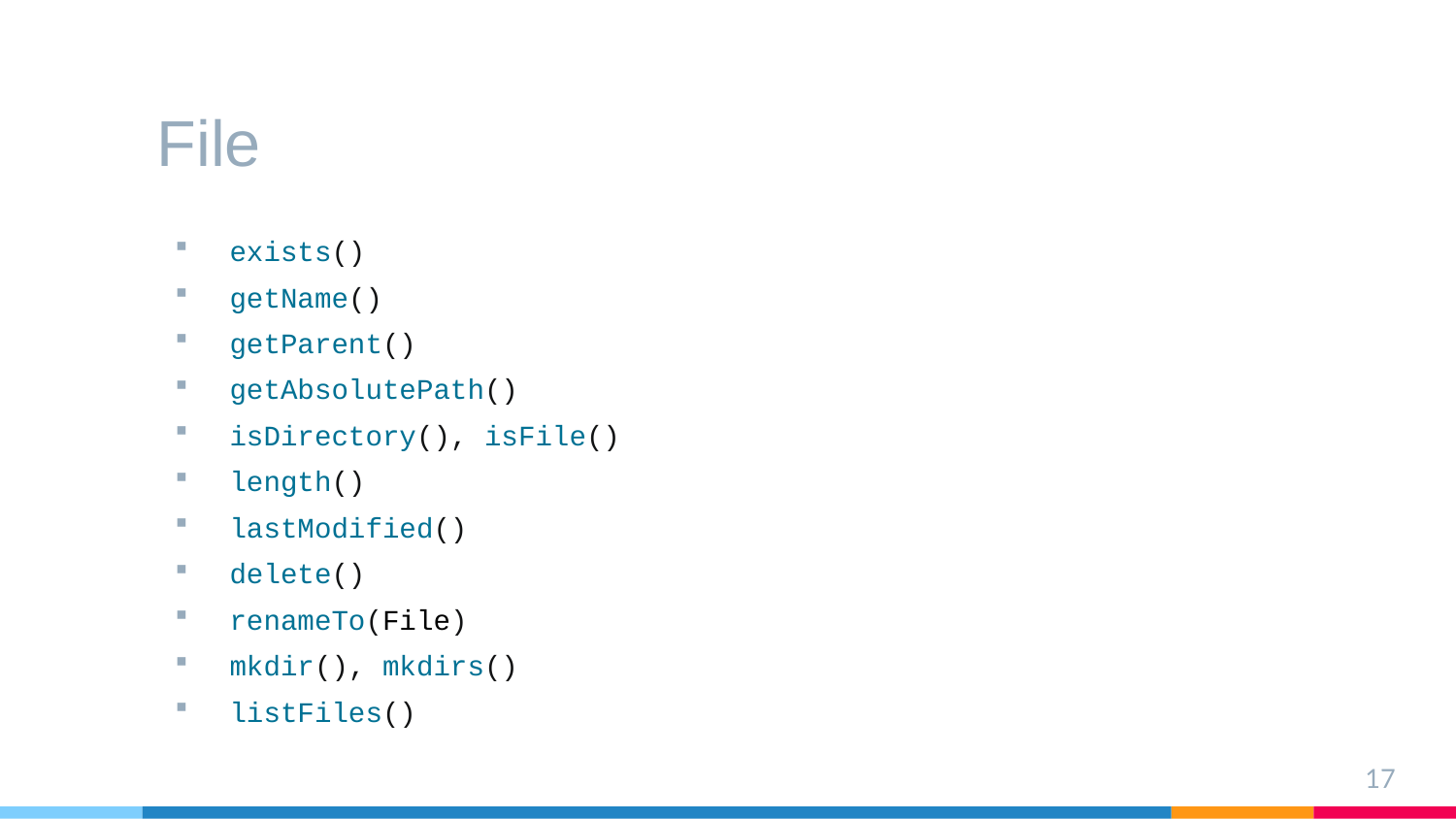

# File
exists()
getName()
getParent()
getAbsolutePath()
isDirectory(), isFile()
length()
lastModified()
delete()
renameTo(File)
mkdir(), mkdirs()
listFiles()

17